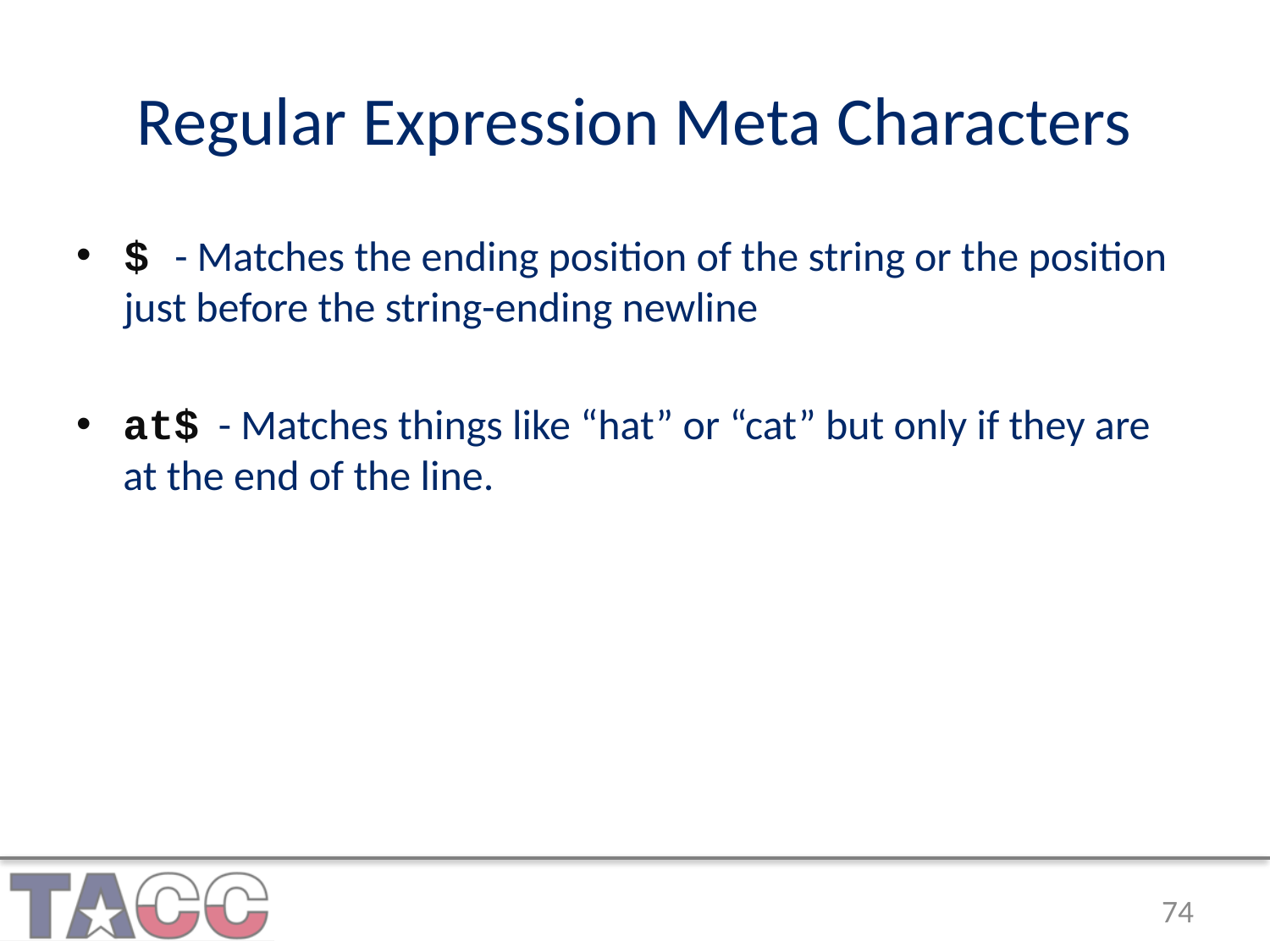

# Regular Expression Meta Characters
$ - Matches the ending position of the string or the position just before the string-ending newline

at$  - Matches things like “hat” or “cat” but only if they are at the end of the line.